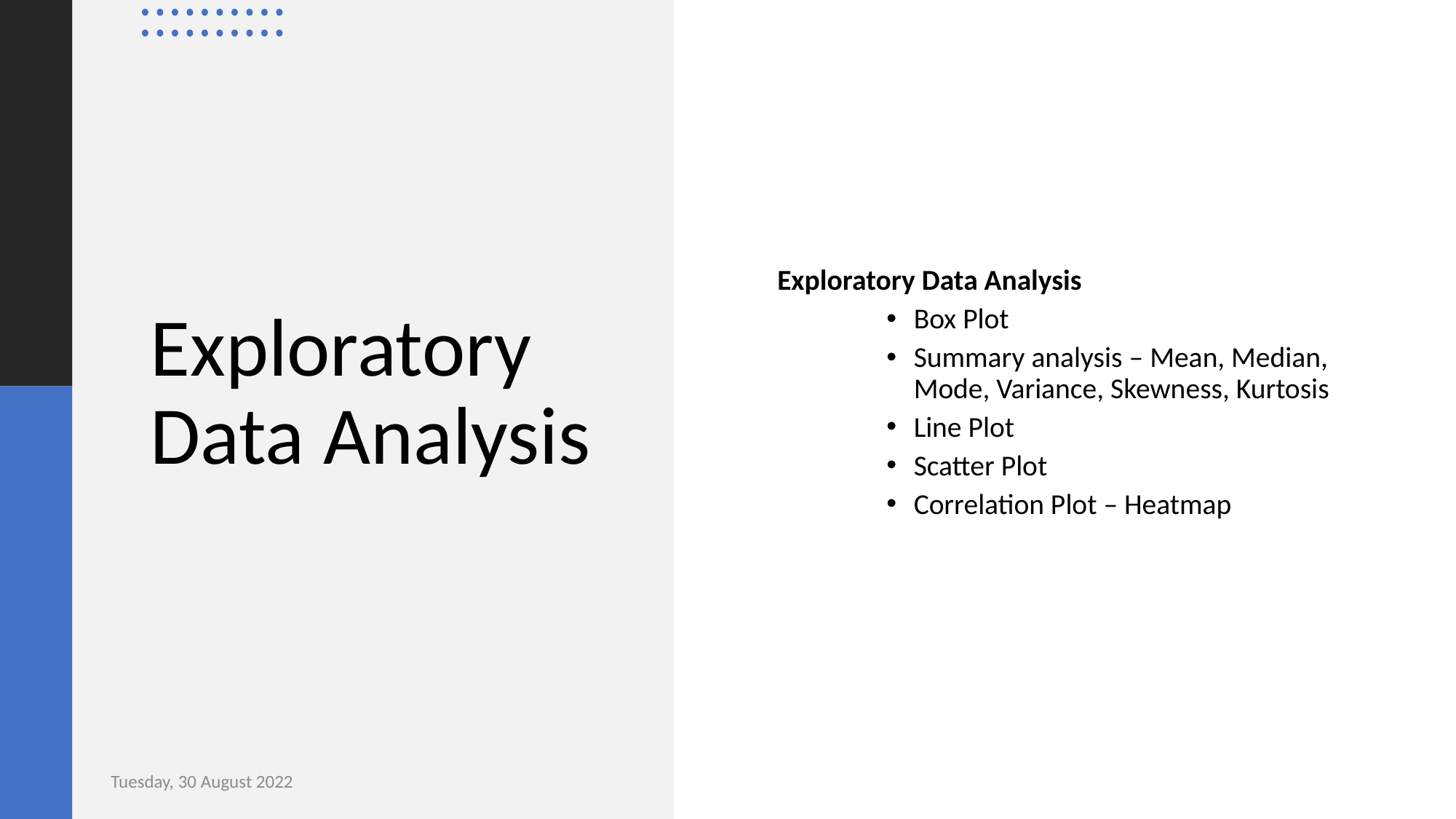

Exploratory Data Analysis
Box Plot
Summary analysis – Mean, Median, Mode, Variance, Skewness, Kurtosis
Line Plot
Scatter Plot
Correlation Plot – Heatmap
# Exploratory Data Analysis

Tuesday, 30 August 2022